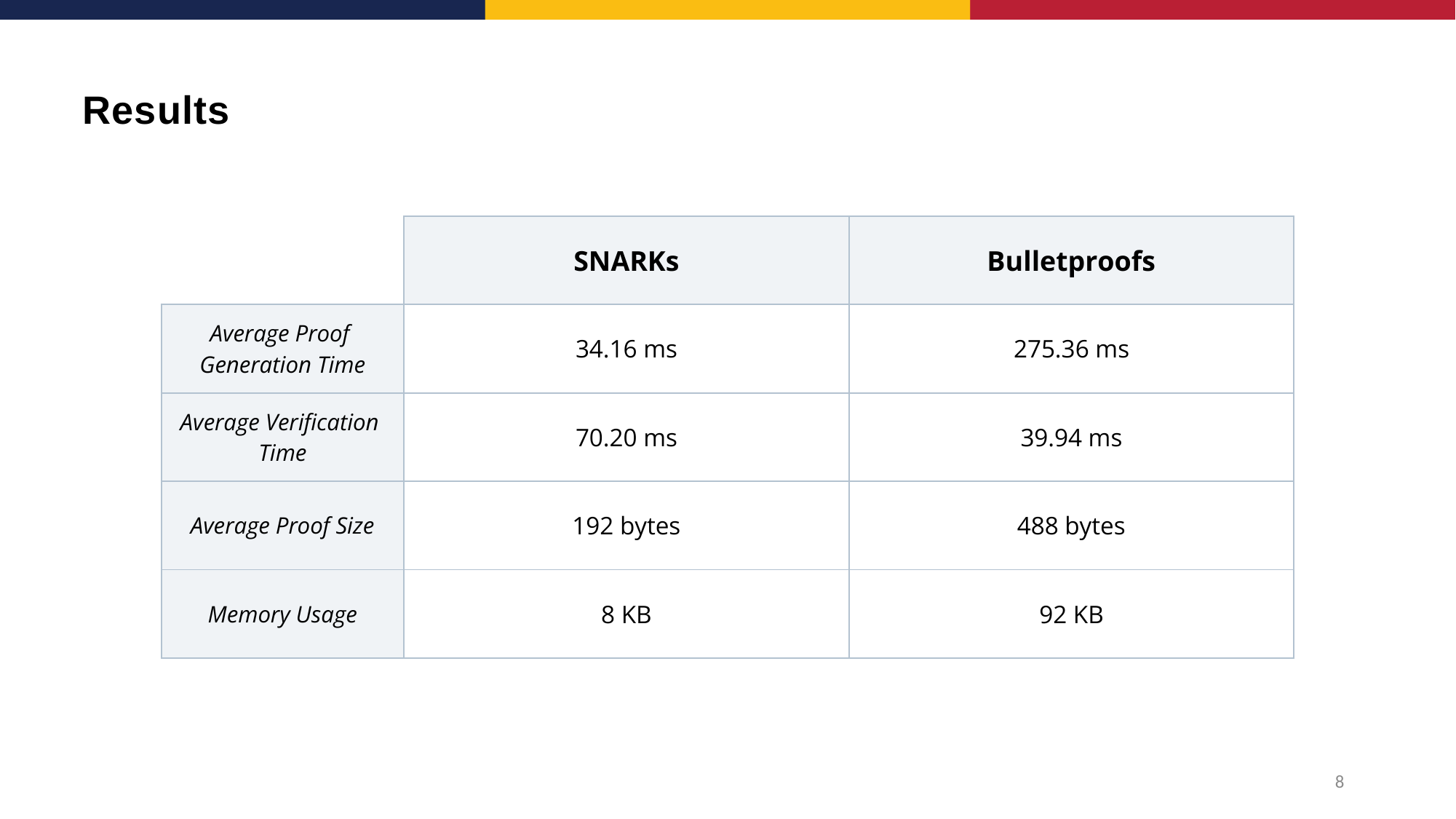

# Results
|  | SNARKs | Bulletproofs |
| --- | --- | --- |
| Average Proof Generation Time | 34.16 ms | 275.36 ms |
| Average Verification Time | 70.20 ms | 39.94 ms |
| Average Proof Size | 192 bytes | 488 bytes |
| Memory Usage | 8 KB | 92 KB |
8